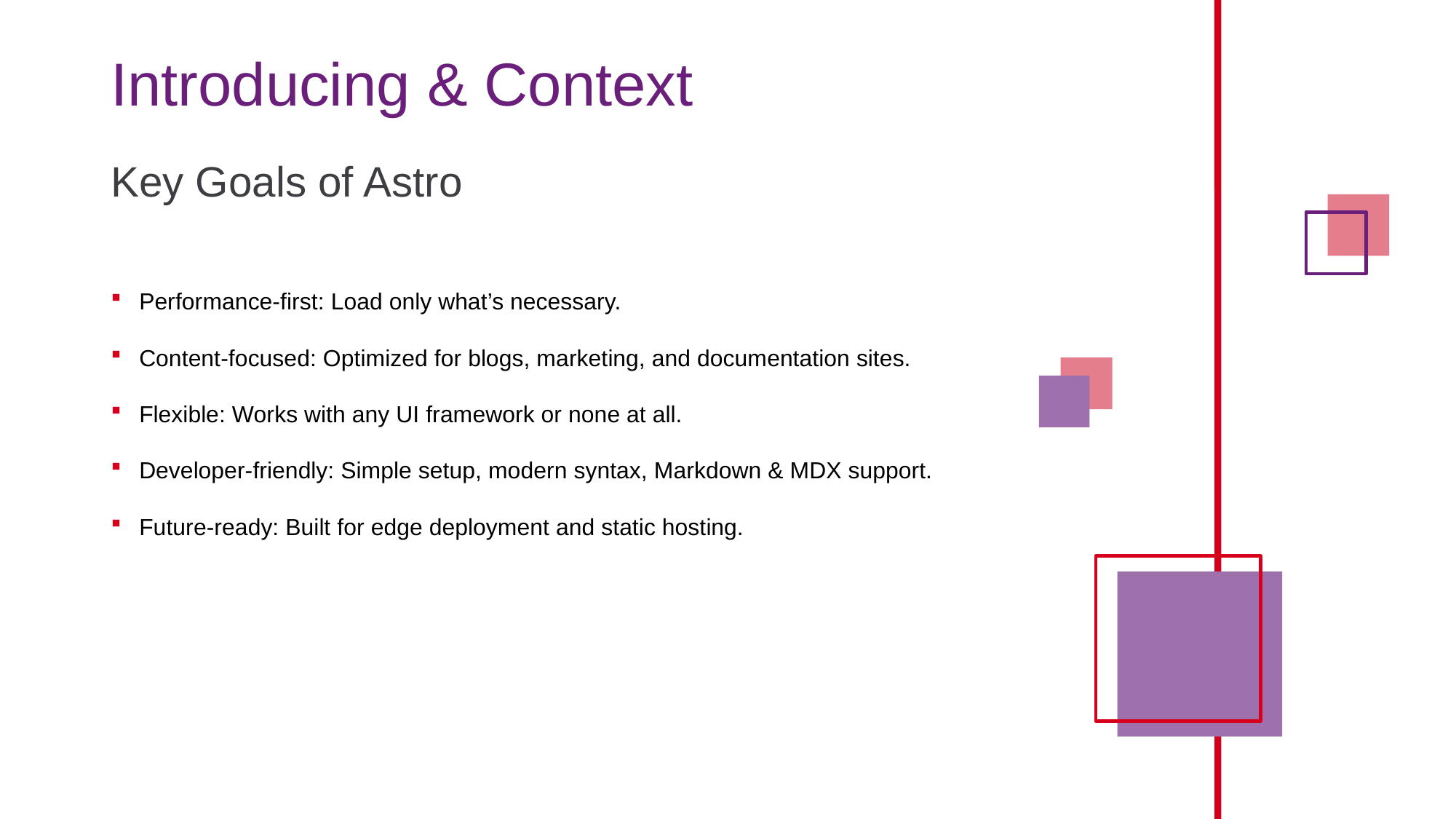

# Introducing & Context
Key Goals of Astro

Performance-first: Load only what’s necessary.
Content-focused: Optimized for blogs, marketing, and documentation sites.
Flexible: Works with any UI framework or none at all.
Developer-friendly: Simple setup, modern syntax, Markdown & MDX support.
Future-ready: Built for edge deployment and static hosting.